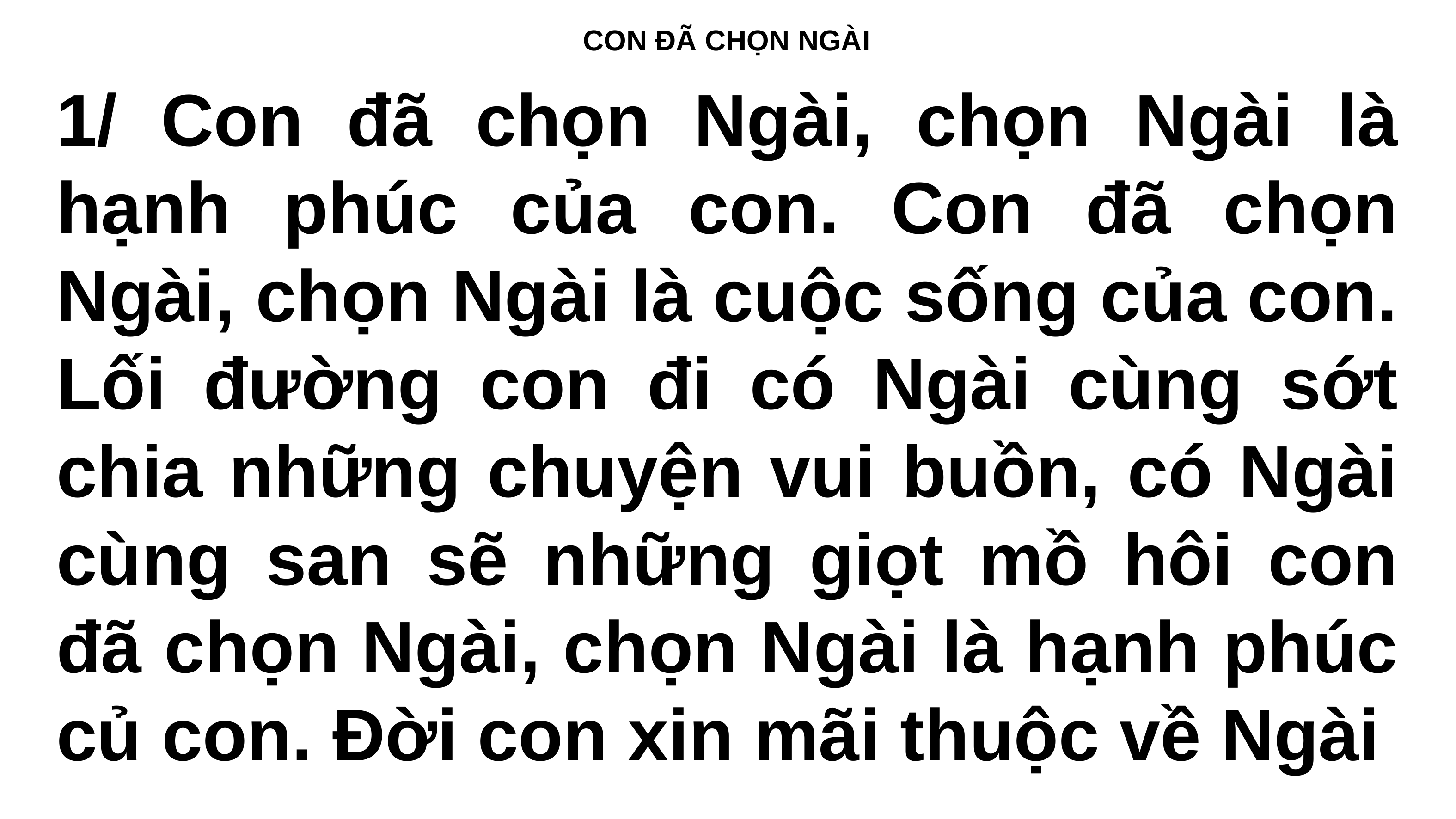

# CON ĐÃ CHỌN NGÀI
1/ Con đã chọn Ngài, chọn Ngài là hạnh phúc của con. Con đã chọn Ngài, chọn Ngài là cuộc sống của con. Lối đường con đi có Ngài cùng sớt chia những chuyện vui buồn, có Ngài cùng san sẽ những giọt mồ hôi con đã chọn Ngài, chọn Ngài là hạnh phúc củ con. Đời con xin mãi thuộc về Ngài